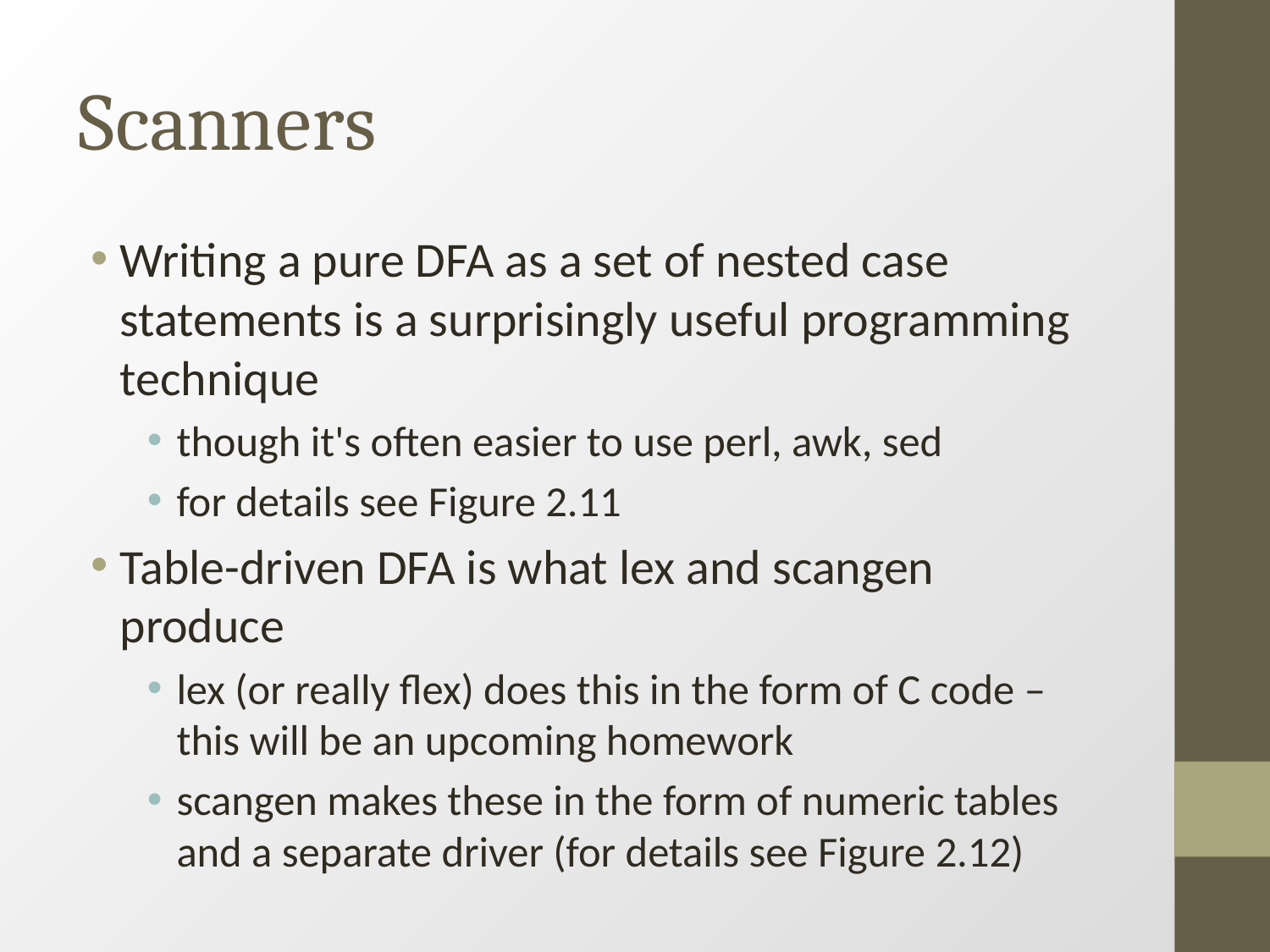

Scanners
Writing a pure DFA as a set of nested case statements is a surprisingly useful programming technique
though it's often easier to use perl, awk, sed
for details see Figure 2.11
Table-driven DFA is what lex and scangen produce
lex (or really flex) does this in the form of C code – this will be an upcoming homework
scangen makes these in the form of numeric tables and a separate driver (for details see Figure 2.12)